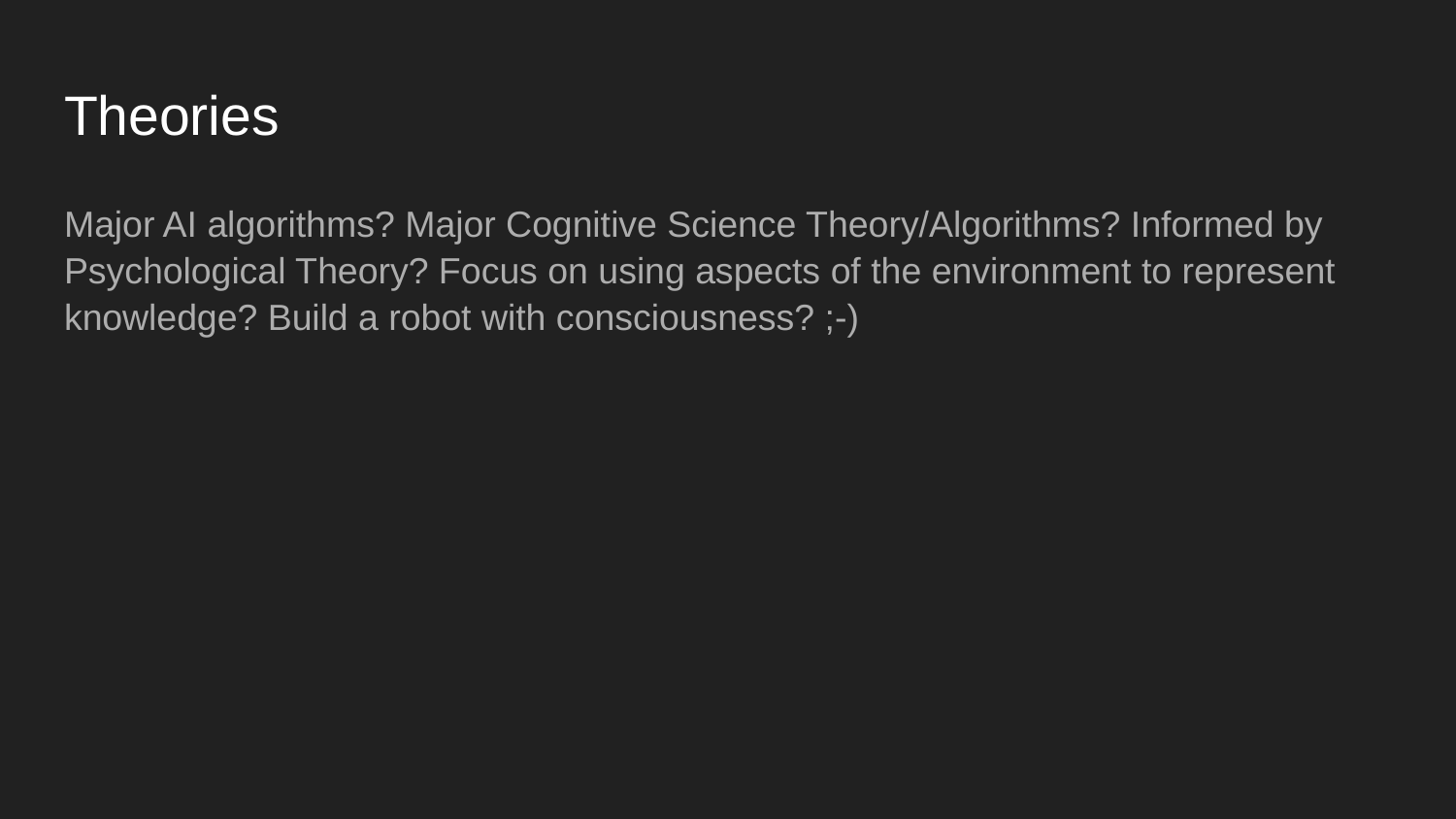

# Theories
Major AI algorithms? Major Cognitive Science Theory/Algorithms? Informed by Psychological Theory? Focus on using aspects of the environment to represent knowledge? Build a robot with consciousness? ;-)